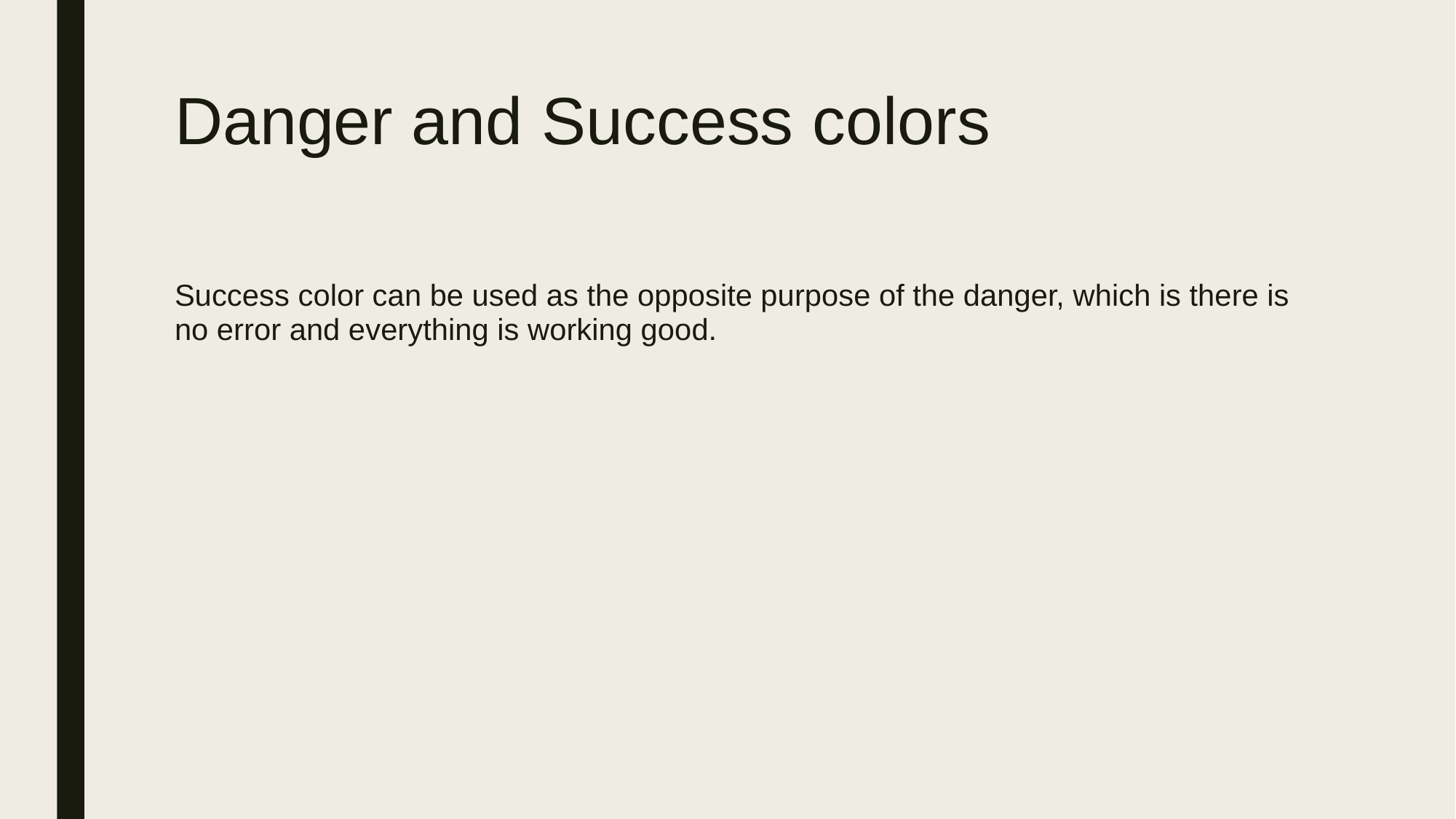

# Danger and Success colors
Success color can be used as the opposite purpose of the danger, which is there is no error and everything is working good.